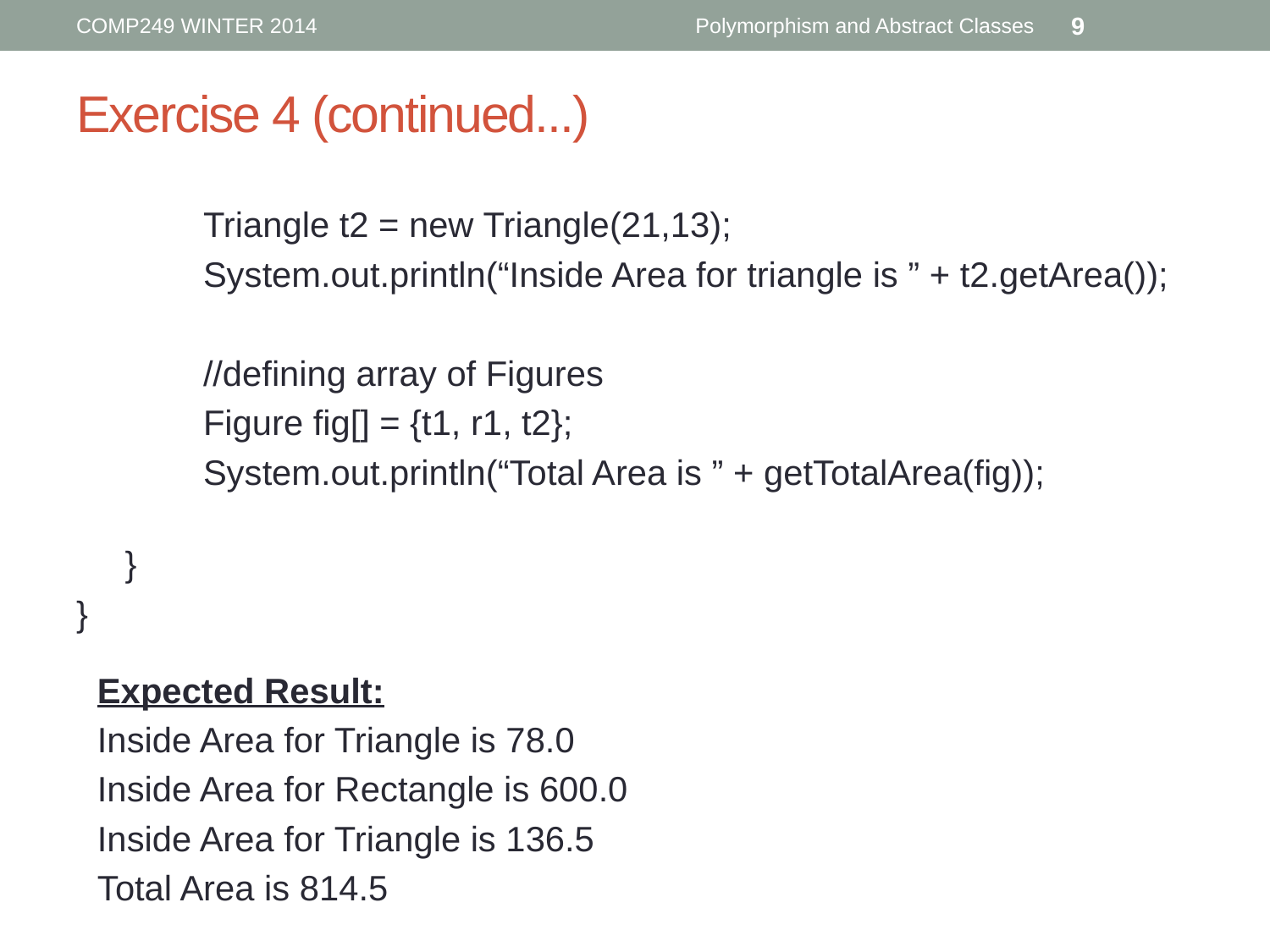

COMP249 WINTER 2014
Polymorphism and Abstract Classes
9
# Exercise 4 (continued...)
	Triangle t2 = new Triangle(21,13);
	System.out.println(“Inside Area for triangle is ” + t2.getArea());

	//defining array of Figures
	Figure fig[] = {t1, r1, t2};
	System.out.println(“Total Area is ” + getTotalArea(fig));
     }
}

Expected Result:
Inside Area for Triangle is 78.0
Inside Area for Rectangle is 600.0
Inside Area for Triangle is 136.5
Total Area is 814.5